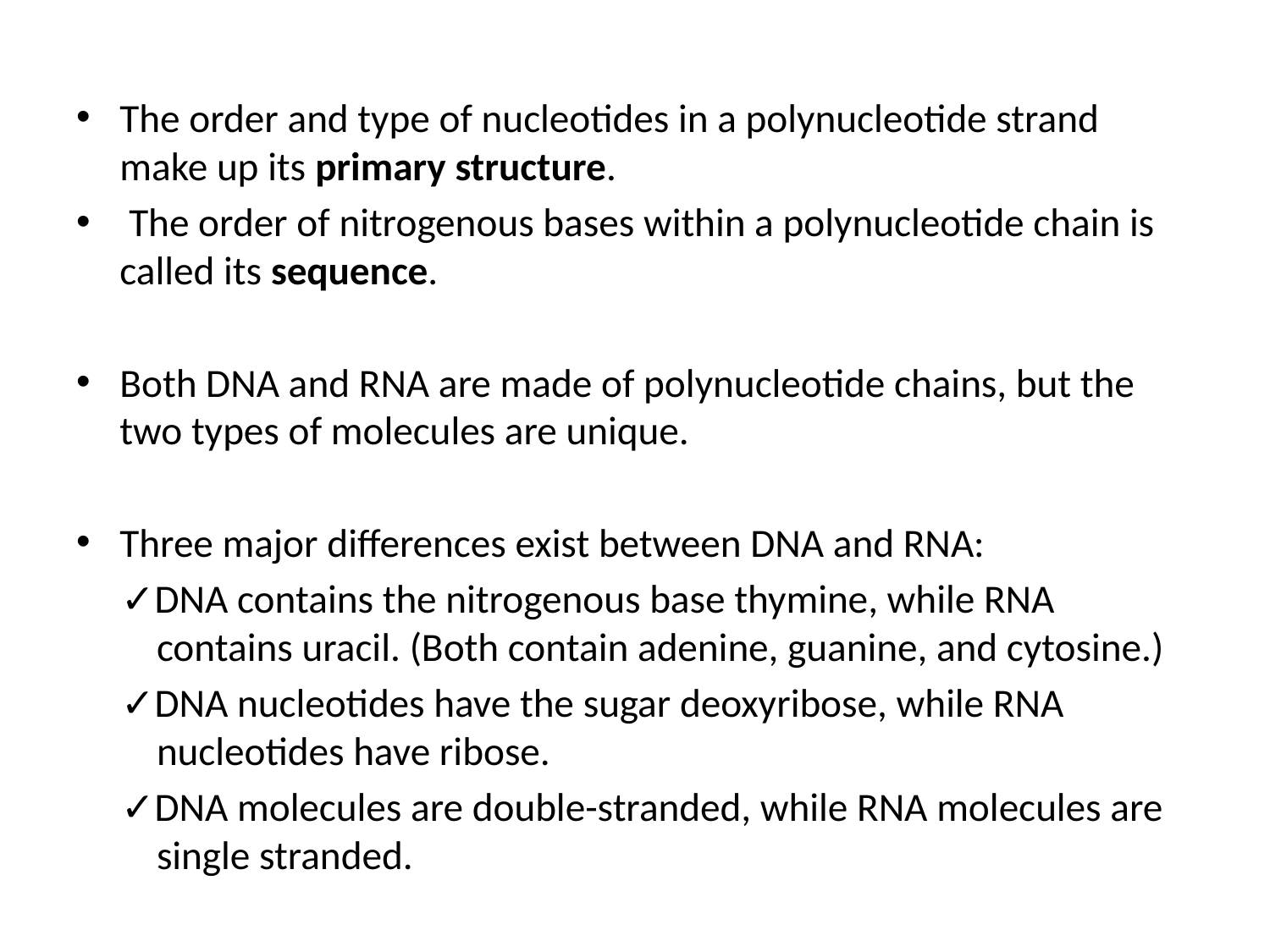

The order and type of nucleotides in a polynucleotide strand make up its primary structure.
 The order of nitrogenous bases within a polynucleotide chain is called its sequence.

Both DNA and RNA are made of polynucleotide chains, but the two types of molecules are unique.

Three major differences exist between DNA and RNA:
✓DNA contains the nitrogenous base thymine, while RNA contains uracil. (Both contain adenine, guanine, and cytosine.)
✓DNA nucleotides have the sugar deoxyribose, while RNA nucleotides have ribose.
✓DNA molecules are double-stranded, while RNA molecules are single stranded.